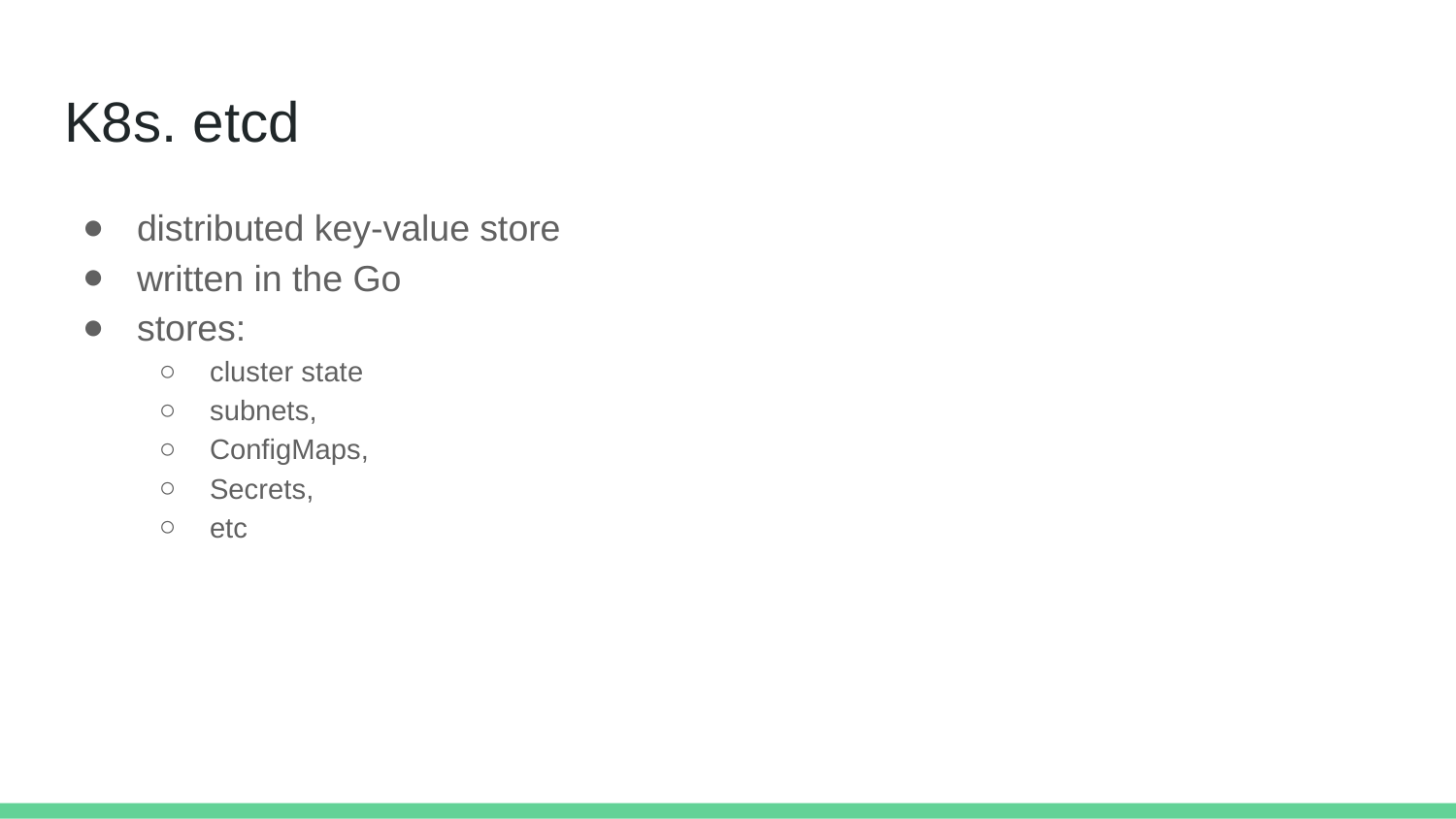

# K8s. etcd
distributed key-value store
written in the Go
stores:
cluster state
subnets,
ConfigMaps,
Secrets,
etc